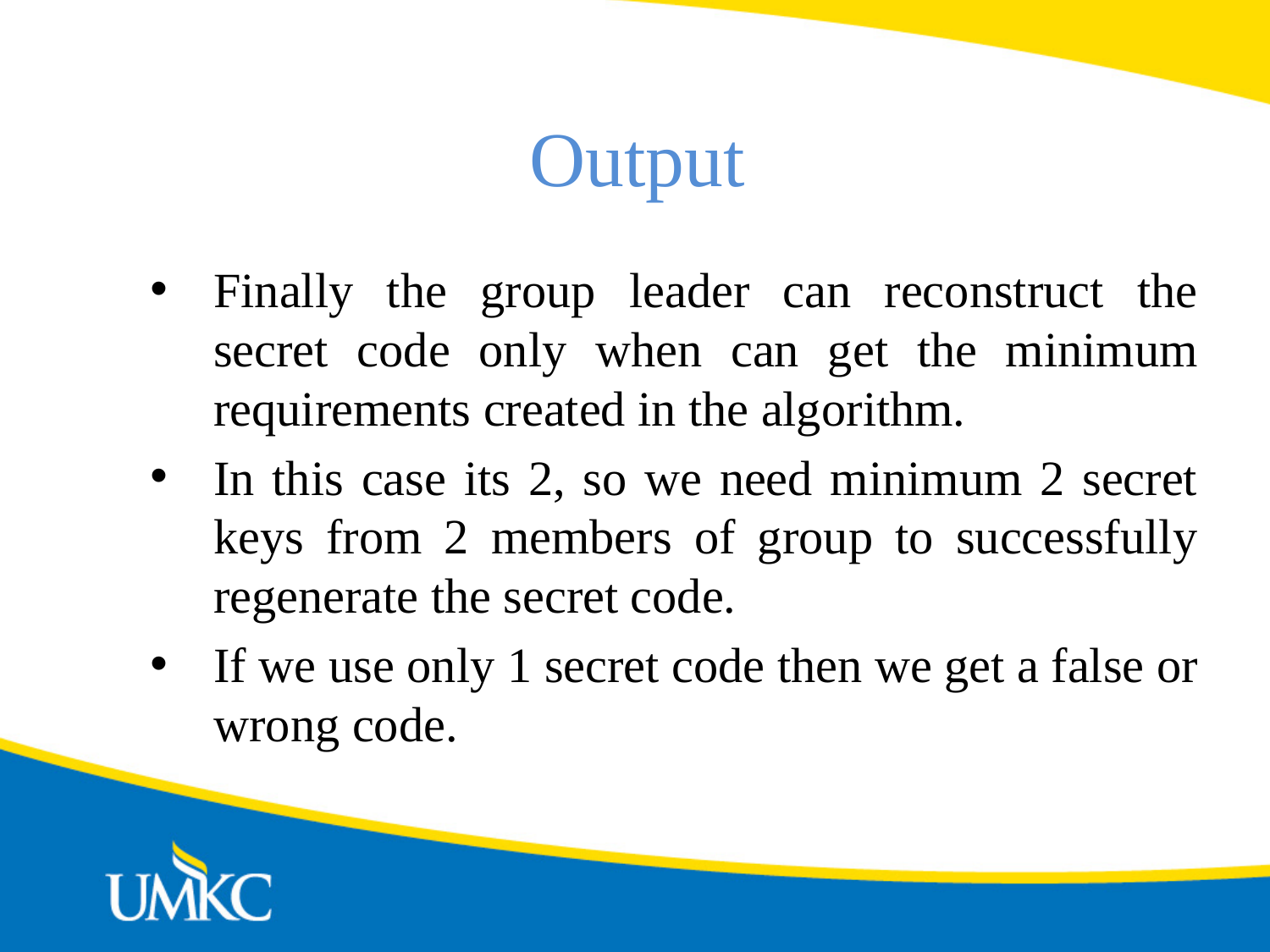

# Output
Finally the group leader can reconstruct the secret code only when can get the minimum requirements created in the algorithm.
In this case its 2, so we need minimum 2 secret keys from 2 members of group to successfully regenerate the secret code.
If we use only 1 secret code then we get a false or wrong code.